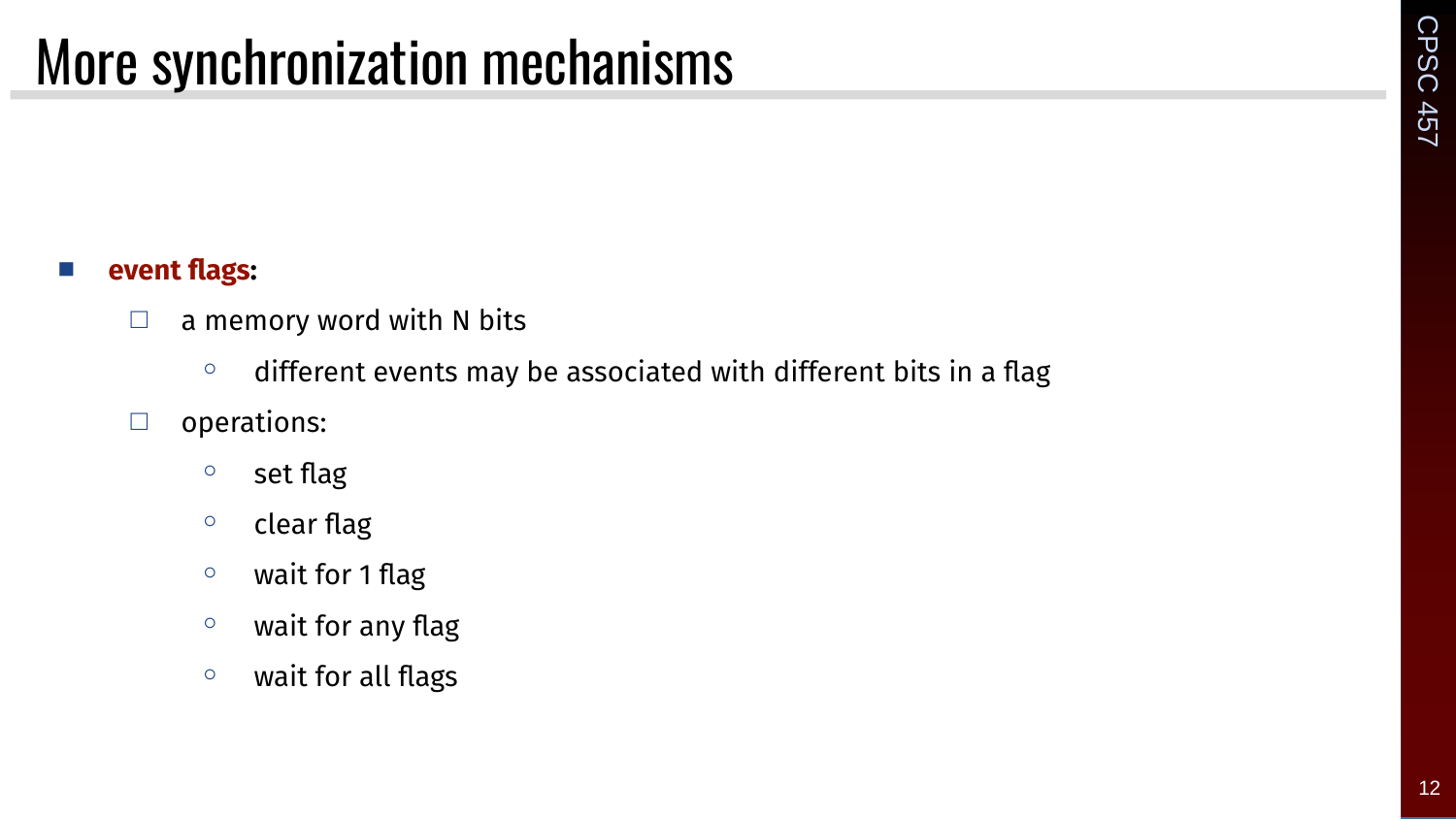

# More synchronization mechanisms
event flags:
a memory word with N bits
different events may be associated with different bits in a flag
operations:
set flag
clear flag
wait for 1 flag
wait for any flag
wait for all flags